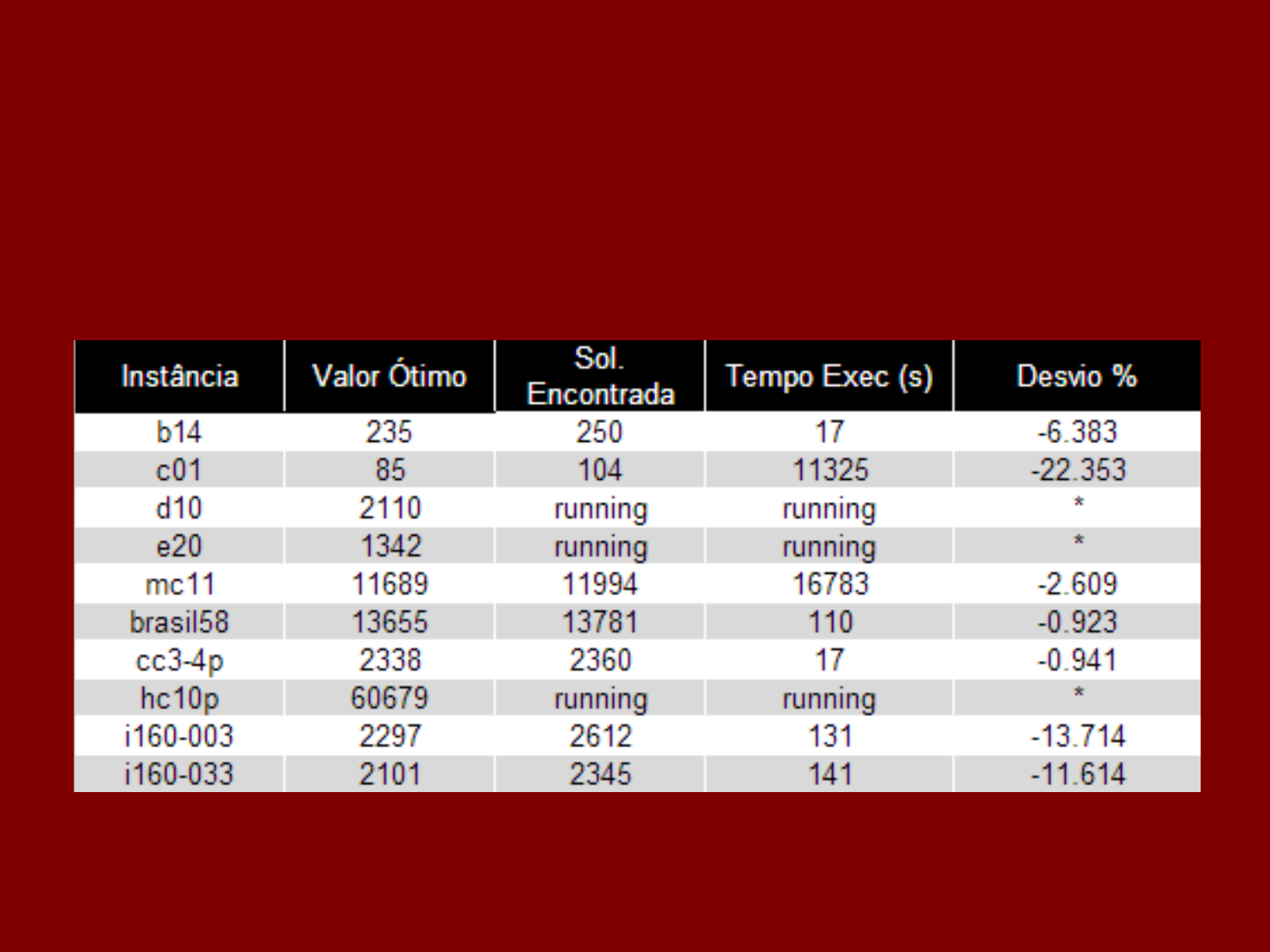

# Solução Ótima vs. Busca Tabu Iterativa